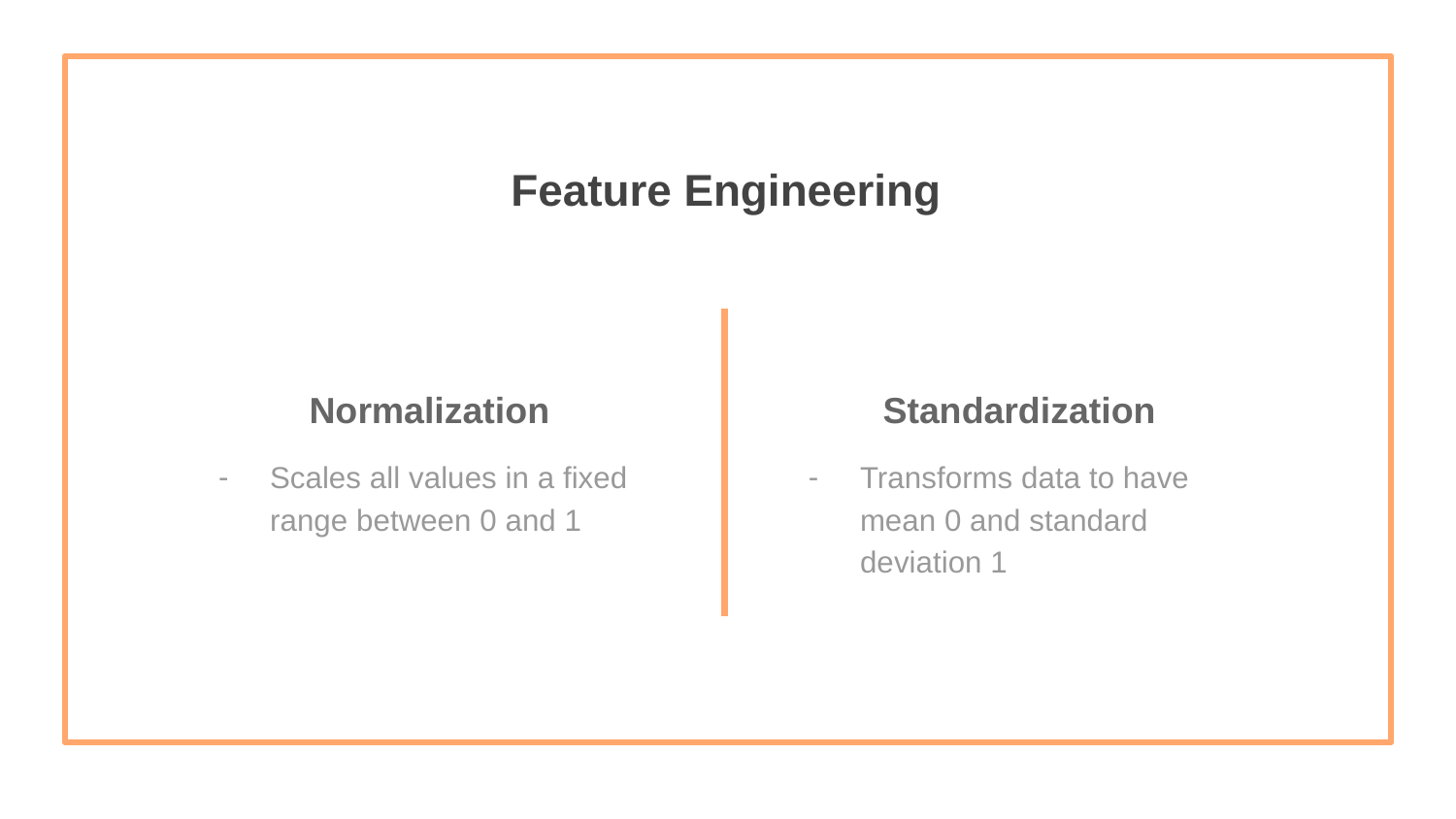

Feature Engineering

# Normalization
Standardization
Scales all values in a fixed range between 0 and 1

Transforms data to have mean 0 and standard deviation 1